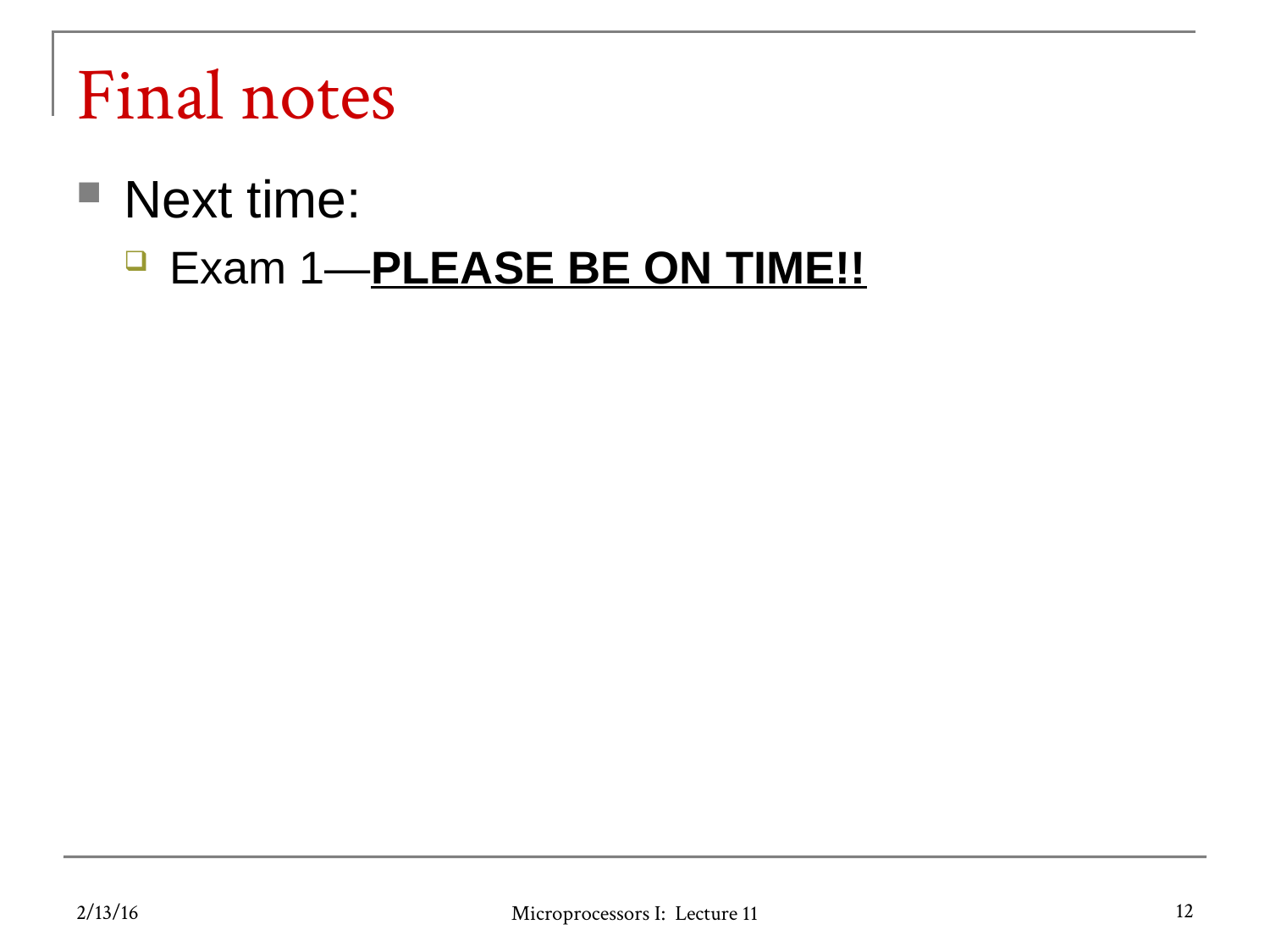

# Final notes
Next time:
Exam 1—PLEASE BE ON TIME!!

2/13/16
12
Microprocessors I:  Lecture 11